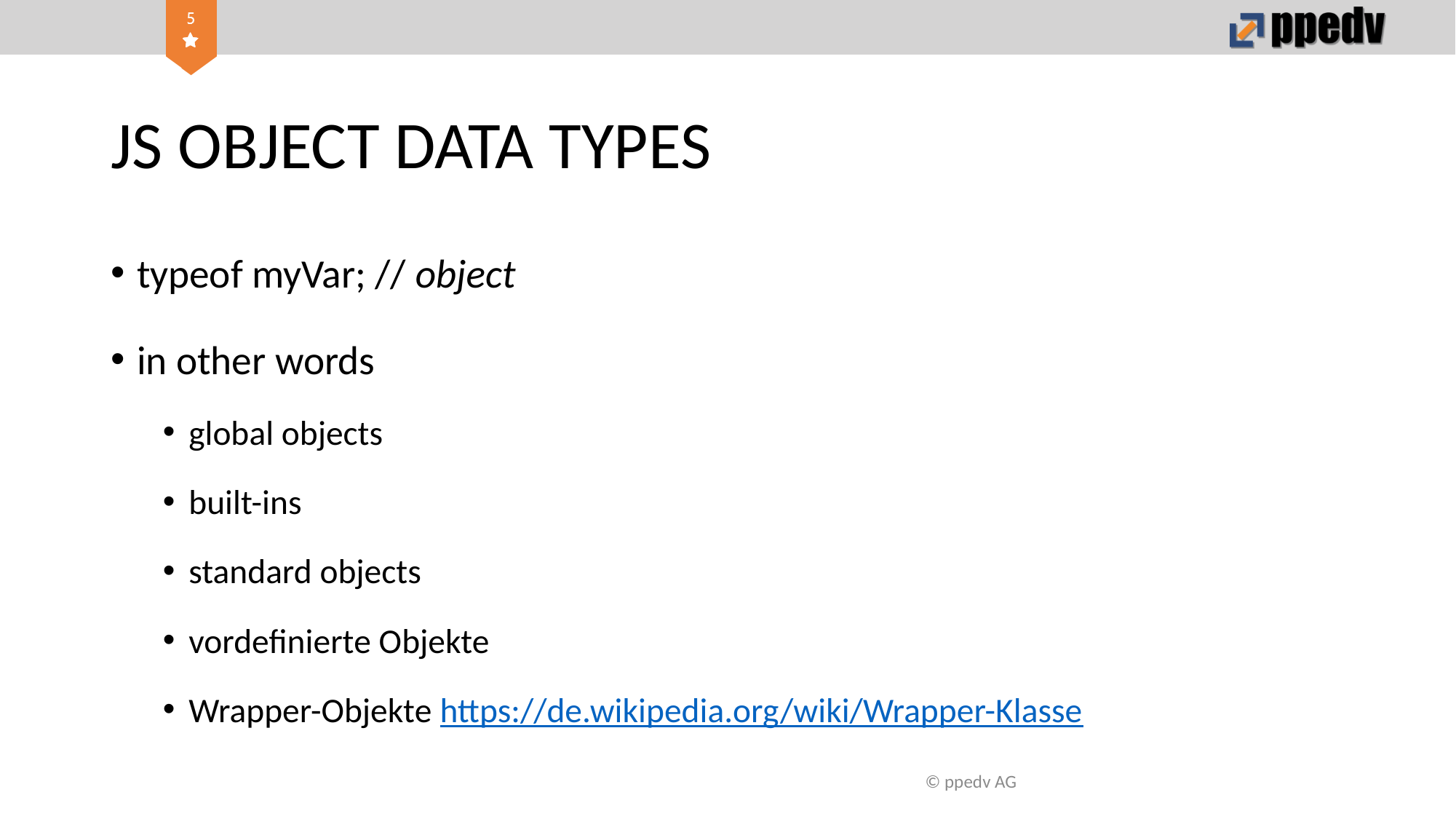

# JS OBJECT DATA TYPES
typeof myVar; // object
in other words
global objects
built-ins
standard objects
vordefinierte Objekte
Wrapper-Objekte https://de.wikipedia.org/wiki/Wrapper-Klasse

© ppedv AG